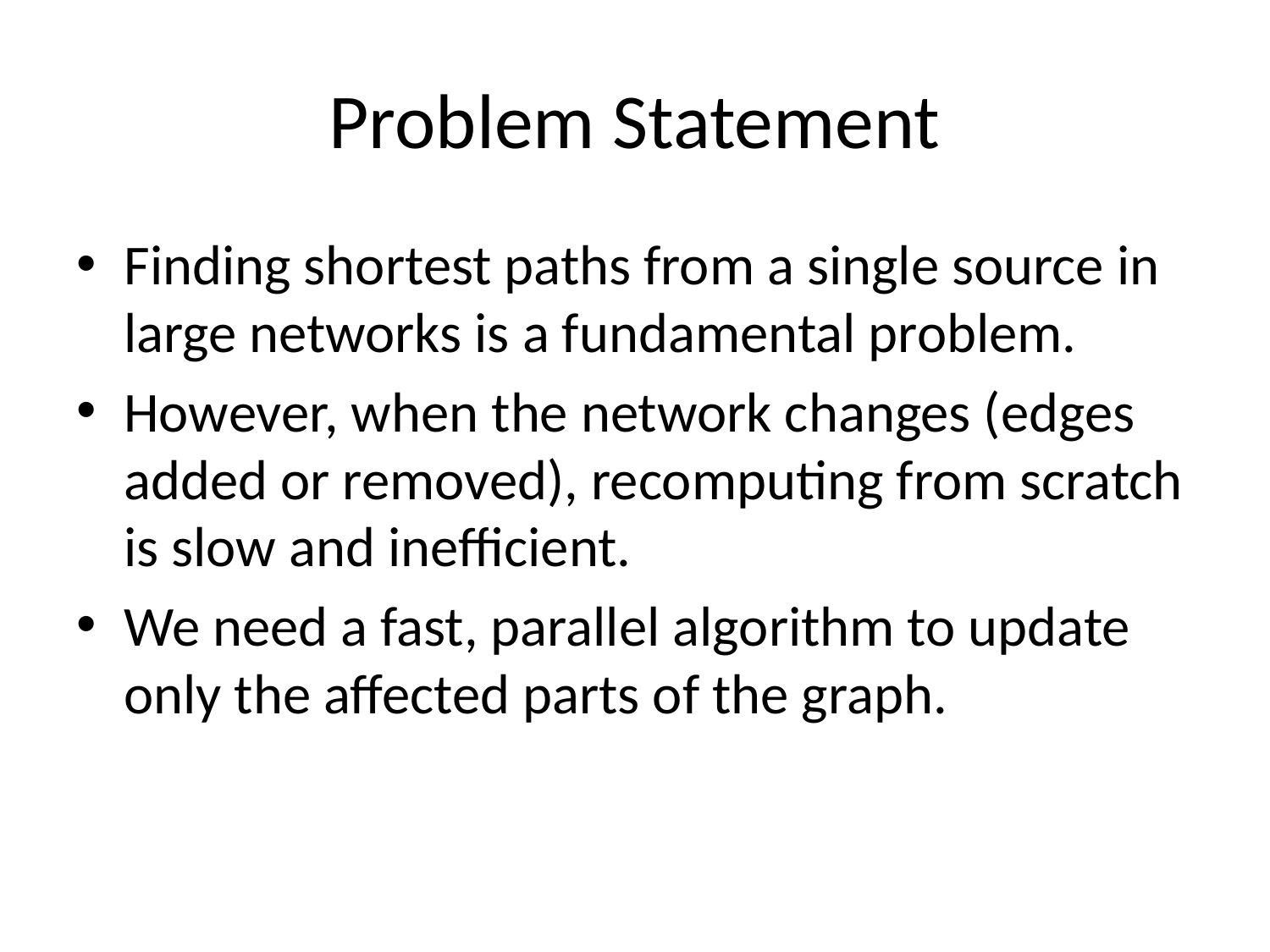

# Problem Statement
Finding shortest paths from a single source in large networks is a fundamental problem.
However, when the network changes (edges added or removed), recomputing from scratch is slow and inefficient.
We need a fast, parallel algorithm to update only the affected parts of the graph.